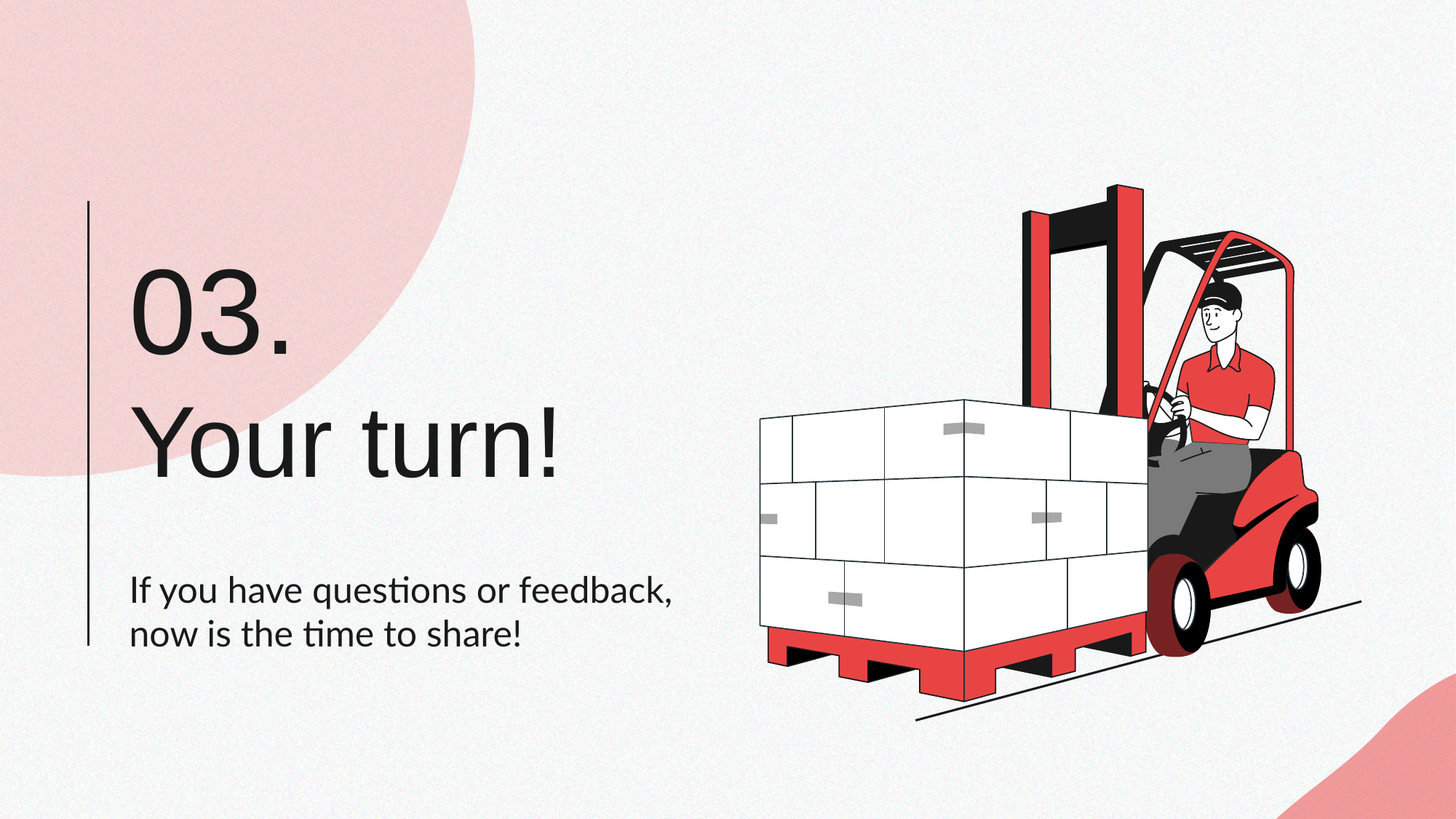

03.
# Your turn!
If you have questions or feedback, now is the time to share!